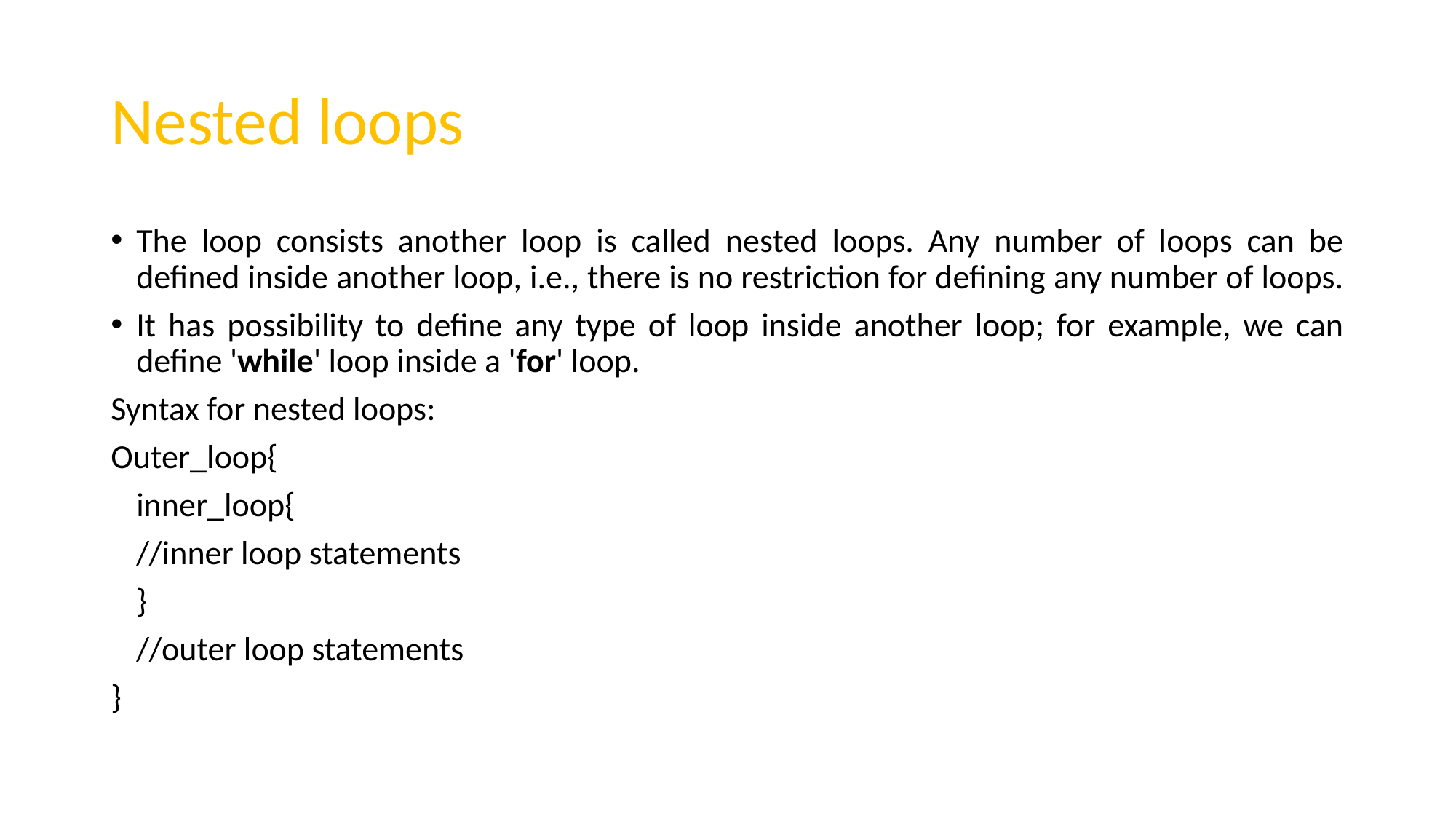

# Nested loops
The loop consists another loop is called nested loops. Any number of loops can be defined inside another loop, i.e., there is no restriction for defining any number of loops.
It has possibility to define any type of loop inside another loop; for example, we can define 'while' loop inside a 'for' loop.
Syntax for nested loops:
Outer_loop{
		inner_loop{
		//inner loop statements
		}
		//outer loop statements
}